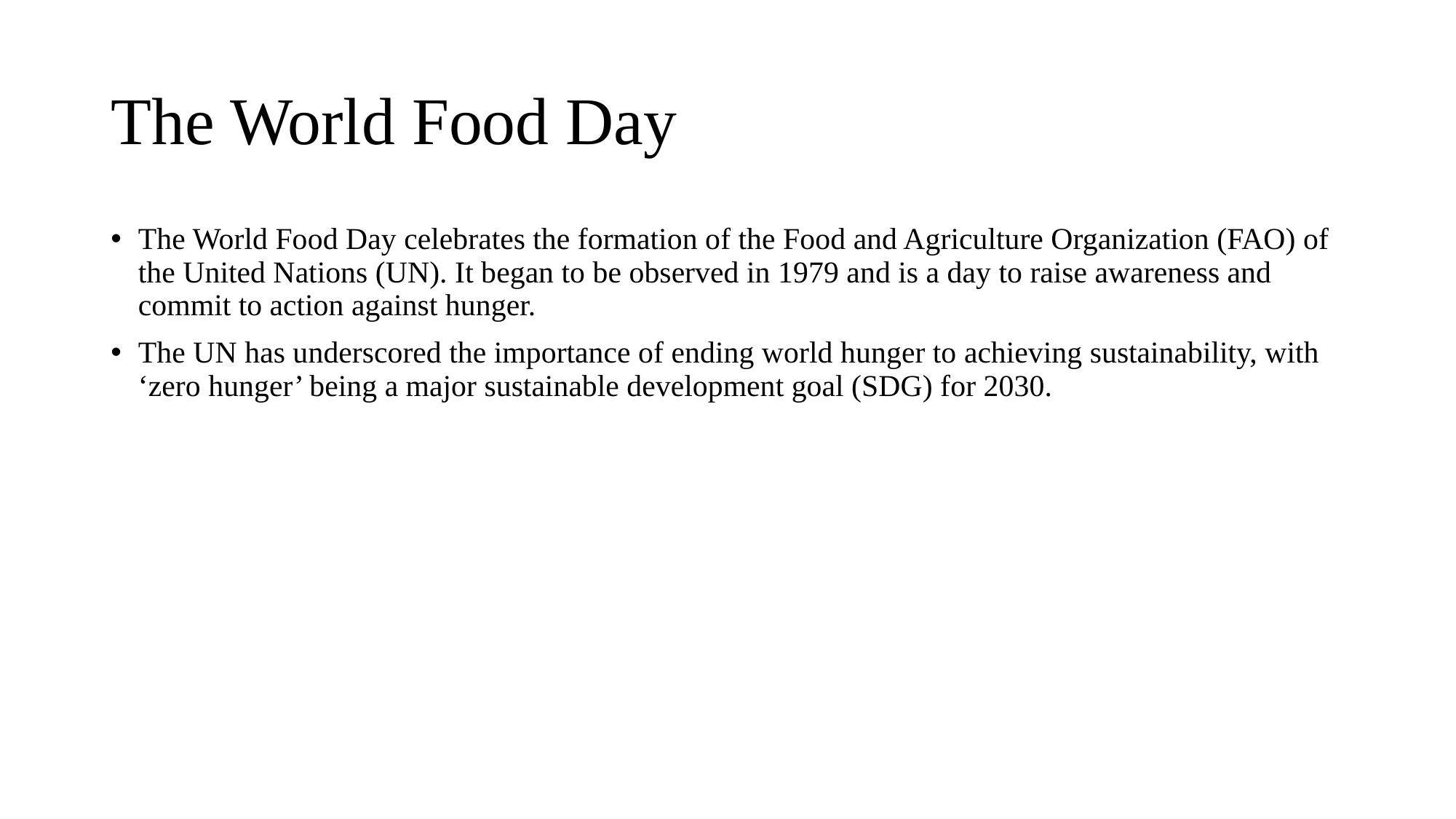

# The World Food Day
The World Food Day celebrates the formation of the Food and Agriculture Organization (FAO) of the United Nations (UN). It began to be observed in 1979 and is a day to raise awareness and commit to action against hunger.
The UN has underscored the importance of ending world hunger to achieving sustainability, with ‘zero hunger’ being a major sustainable development goal (SDG) for 2030.